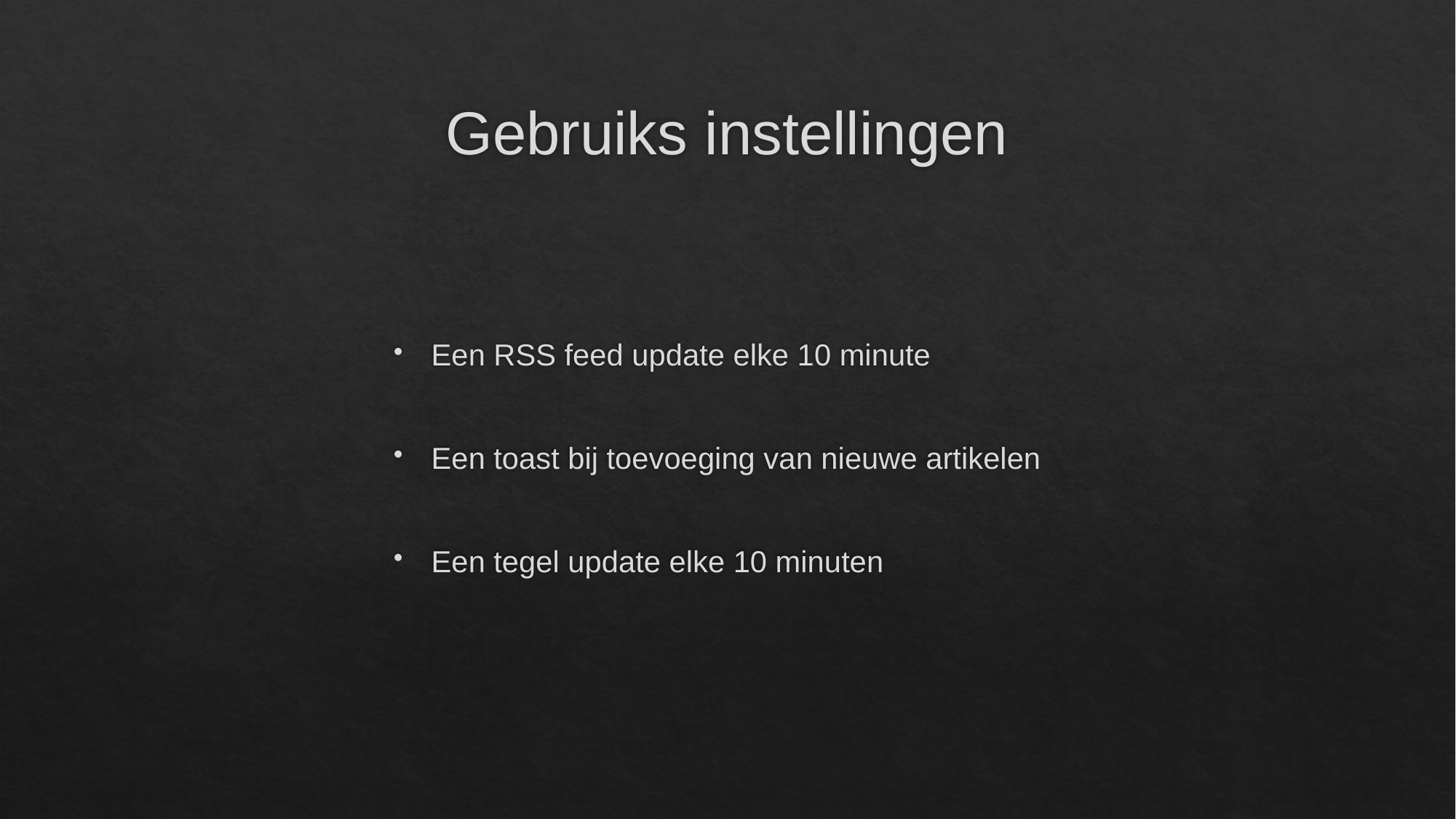

# Gebruiks instellingen

Een RSS feed update elke 10 minute

Een toast bij toevoeging van nieuwe artikelen

Een tegel update elke 10 minuten